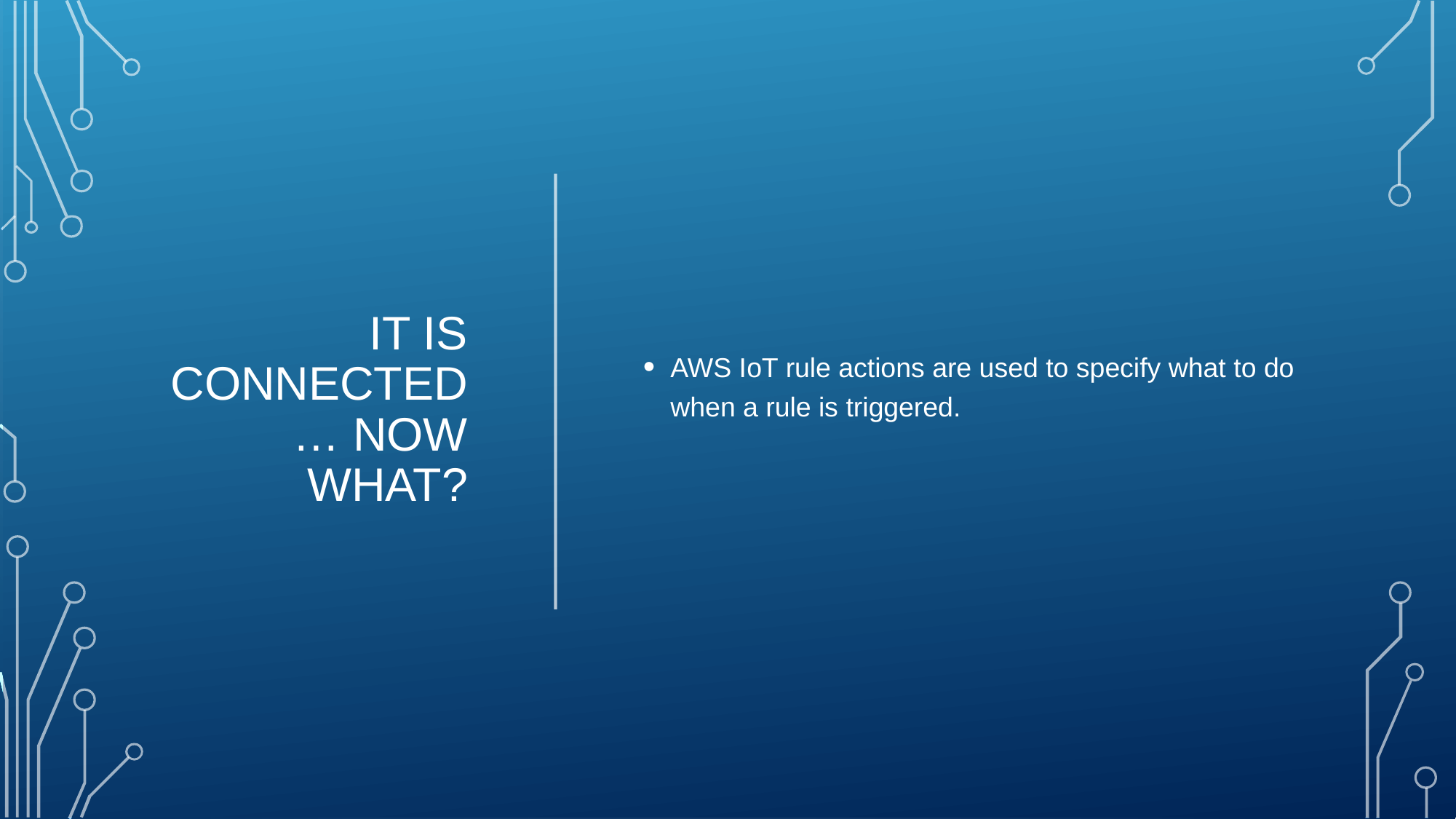

# It IS connected… now what?
AWS IoT rule actions are used to specify what to do when a rule is triggered.